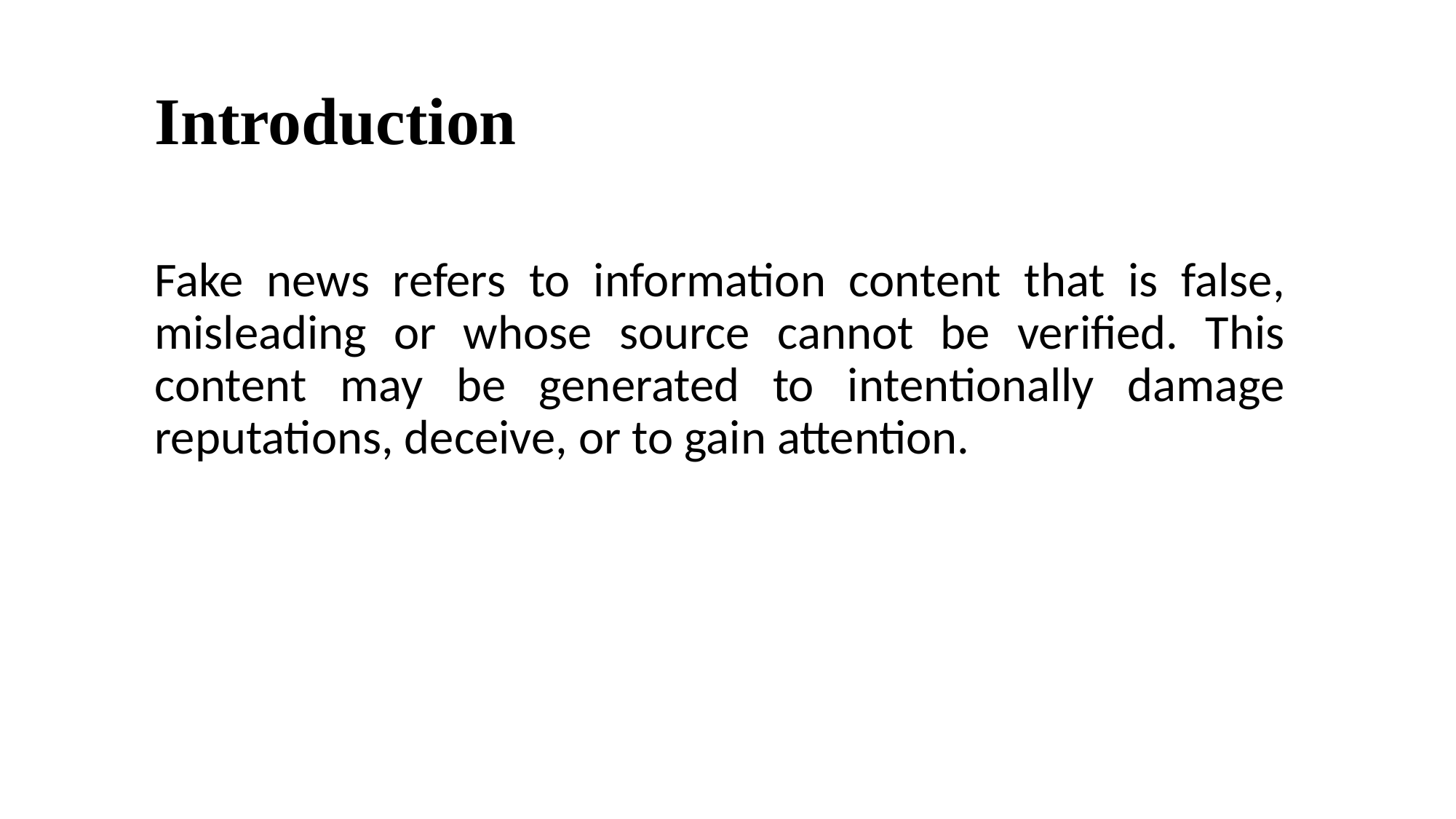

# Introduction
Fake news refers to information content that is false, misleading or whose source cannot be verified. This content may be generated to intentionally damage reputations, deceive, or to gain attention.